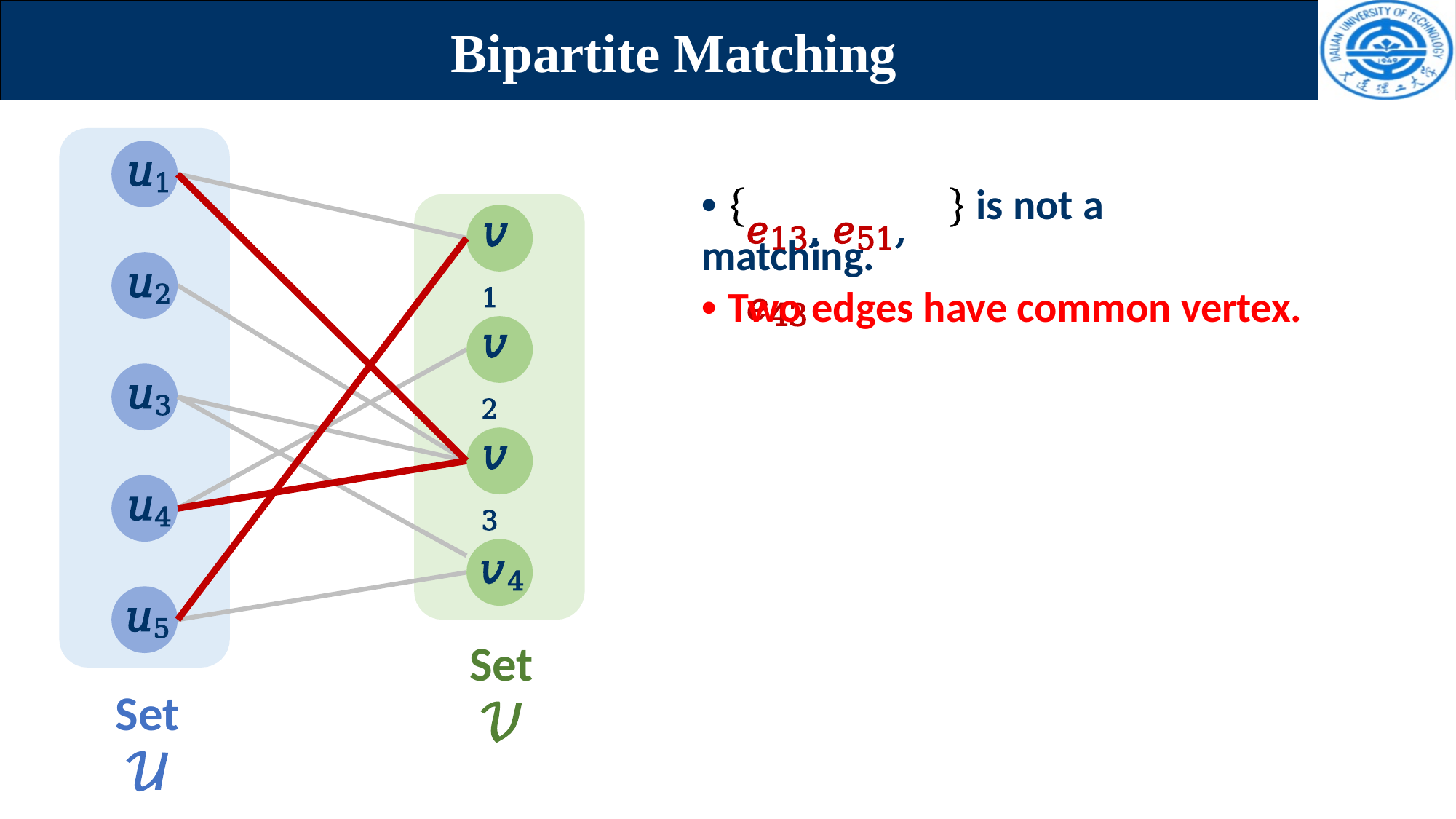

# Bipartite Matching

𝑢1

•	is not a matching.
𝑒13, 𝑒51, 𝑒43

𝑣1

𝑢2

• Two edges have common vertex.
𝑣2

𝑢3

𝑣3

𝑢4

𝑣4
Set 𝒱
𝑢5
Set 𝒰